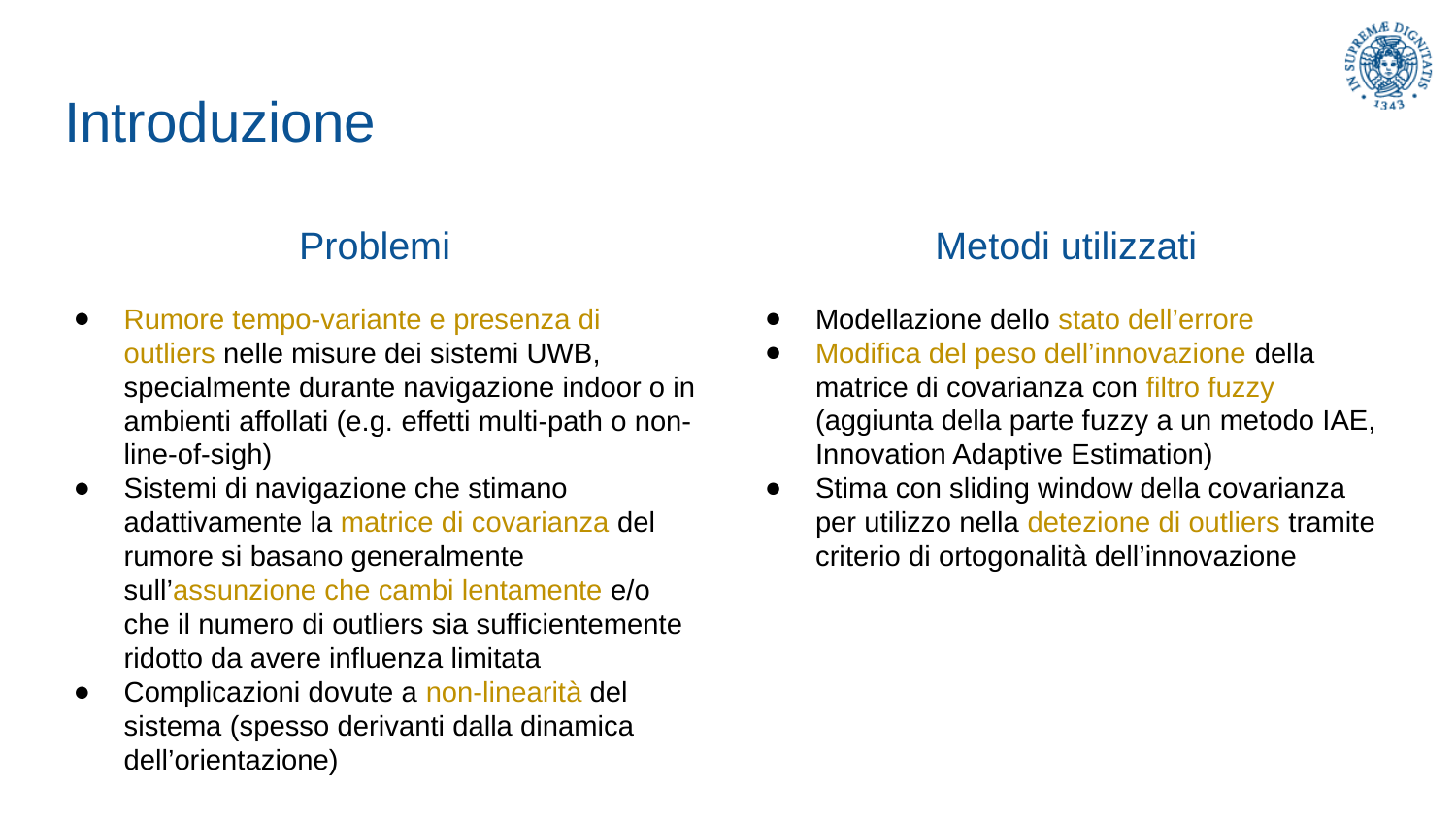

# Introduzione
Problemi

Rumore tempo-variante e presenza di outliers nelle misure dei sistemi UWB, specialmente durante navigazione indoor o in ambienti affollati (e.g. effetti multi-path o non-line-of-sigh)
Sistemi di navigazione che stimano adattivamente la matrice di covarianza del rumore si basano generalmente sull’assunzione che cambi lentamente e/o che il numero di outliers sia sufficientemente ridotto da avere influenza limitata
Complicazioni dovute a non-linearità del sistema (spesso derivanti dalla dinamica dell’orientazione)
Metodi utilizzati

Modellazione dello stato dell’errore
Modifica del peso dell’innovazione della matrice di covarianza con filtro fuzzy (aggiunta della parte fuzzy a un metodo IAE, Innovation Adaptive Estimation)
Stima con sliding window della covarianza per utilizzo nella detezione di outliers tramite criterio di ortogonalità dell’innovazione